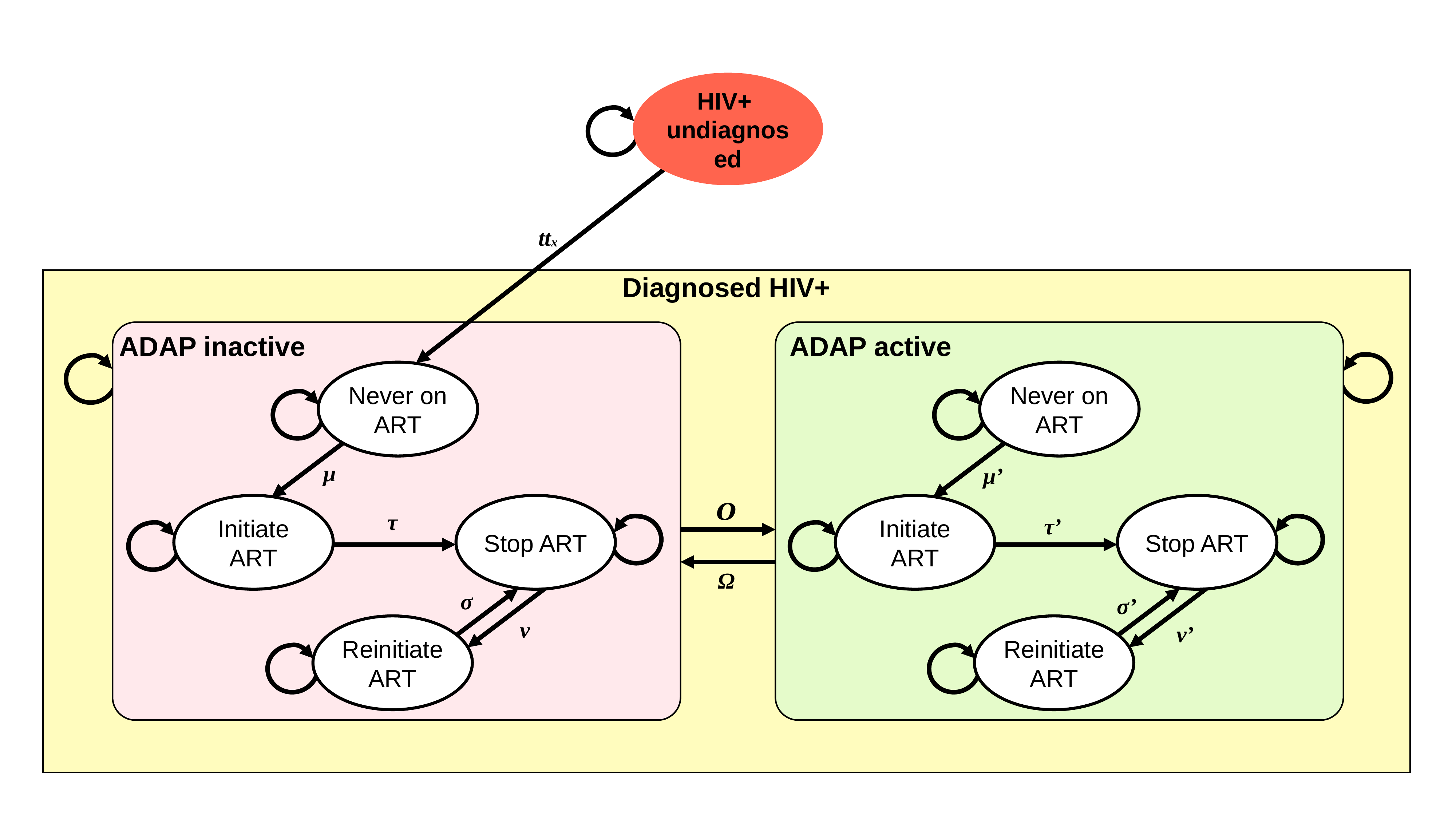

HIV+
undiagnosed

ttx
Diagnosed HIV+
ADAP inactive
 ADAP active

Never on ART
Never on ART

μ
μ’
𝜪
Initiate ART
Stop ART
Initiate ART
Stop ART
τ
τ’

Ω

σ

σ’
ν
Reinitiate ART
Reinitiate ART
ν’